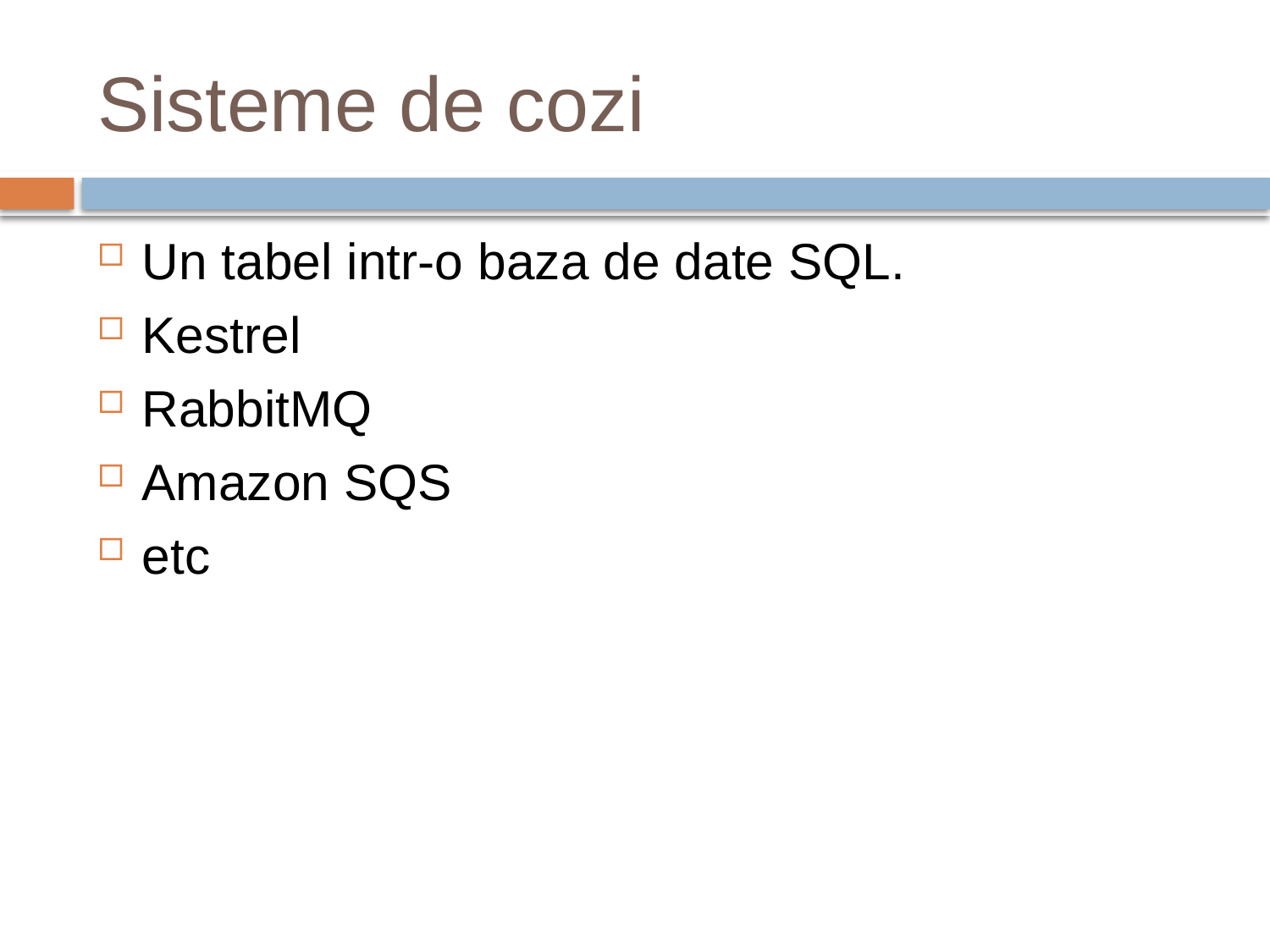

# Sisteme de cozi
Un tabel intr-o baza de date SQL.
Kestrel
RabbitMQ
Amazon SQS
etc